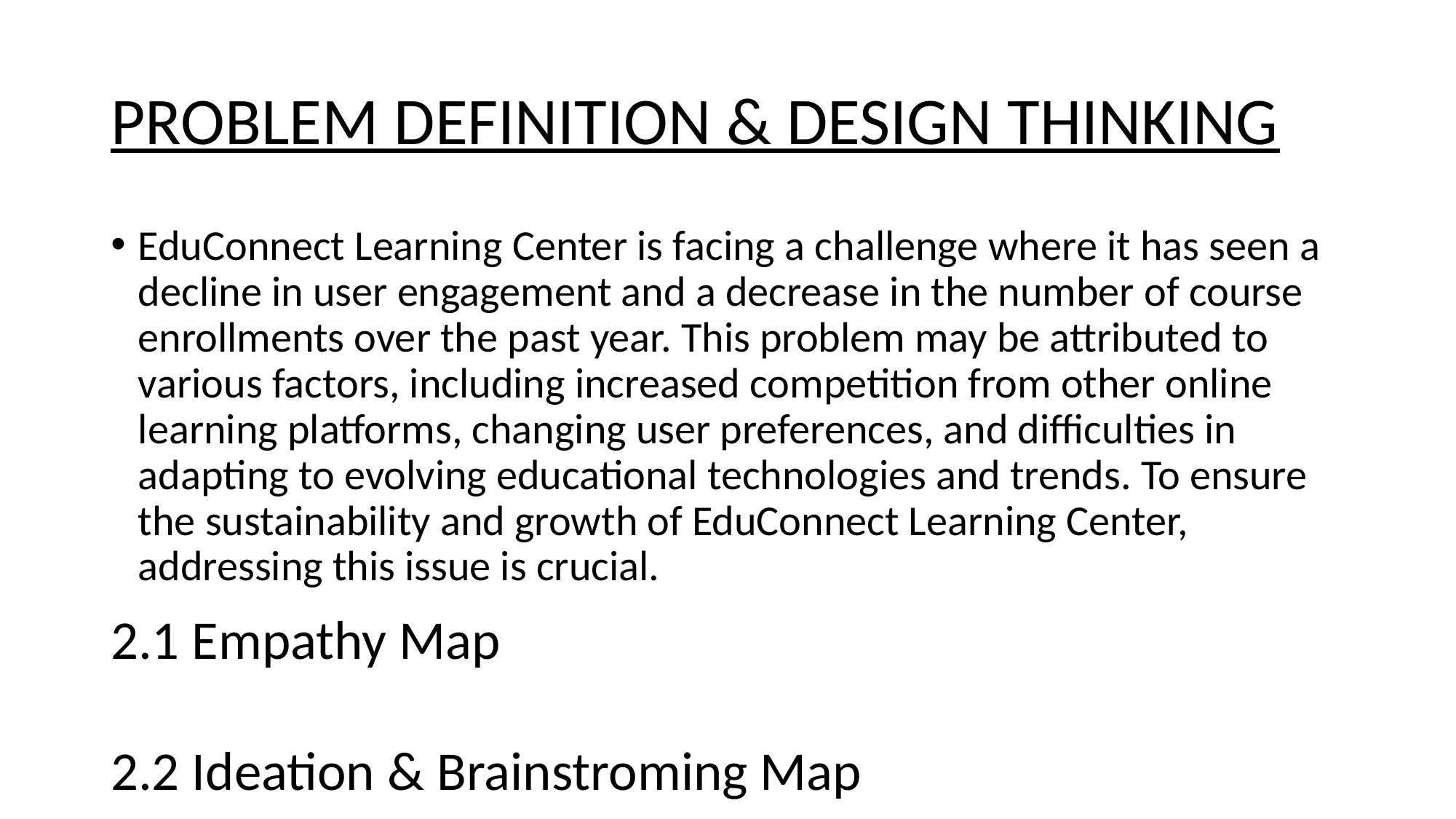

# PROBLEM DEFINITION & DESIGN THINKING
EduConnect Learning Center is facing a challenge where it has seen a decline in user engagement and a decrease in the number of course enrollments over the past year. This problem may be attributed to various factors, including increased competition from other online learning platforms, changing user preferences, and difficulties in adapting to evolving educational technologies and trends. To ensure the sustainability and growth of EduConnect Learning Center, addressing this issue is crucial.
2.1 Empathy Map

2.2 Ideation & Brainstroming Map